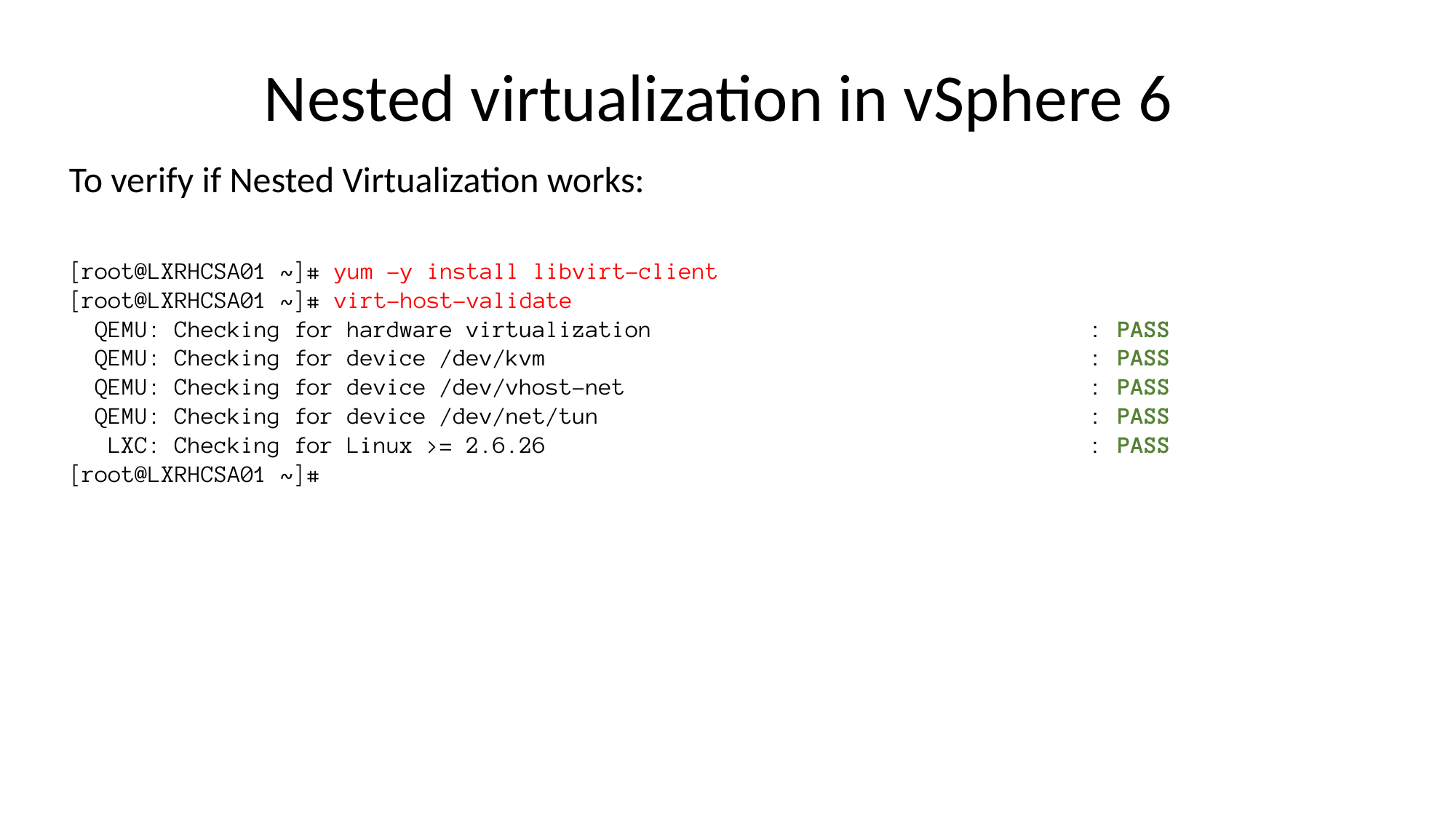

# Nested virtualization in vSphere 6
To verify if Nested Virtualization works:

[root@LXRHCSA01 ~]# yum -y install libvirt-client
[root@LXRHCSA01 ~]# virt-host-validate
  QEMU: Checking for hardware virtualization                                 : PASS
  QEMU: Checking for device /dev/kvm                                         : PASS
  QEMU: Checking for device /dev/vhost-net                                   : PASS
  QEMU: Checking for device /dev/net/tun                                     : PASS
   LXC: Checking for Linux >= 2.6.26                                         : PASS
[root@LXRHCSA01 ~]#